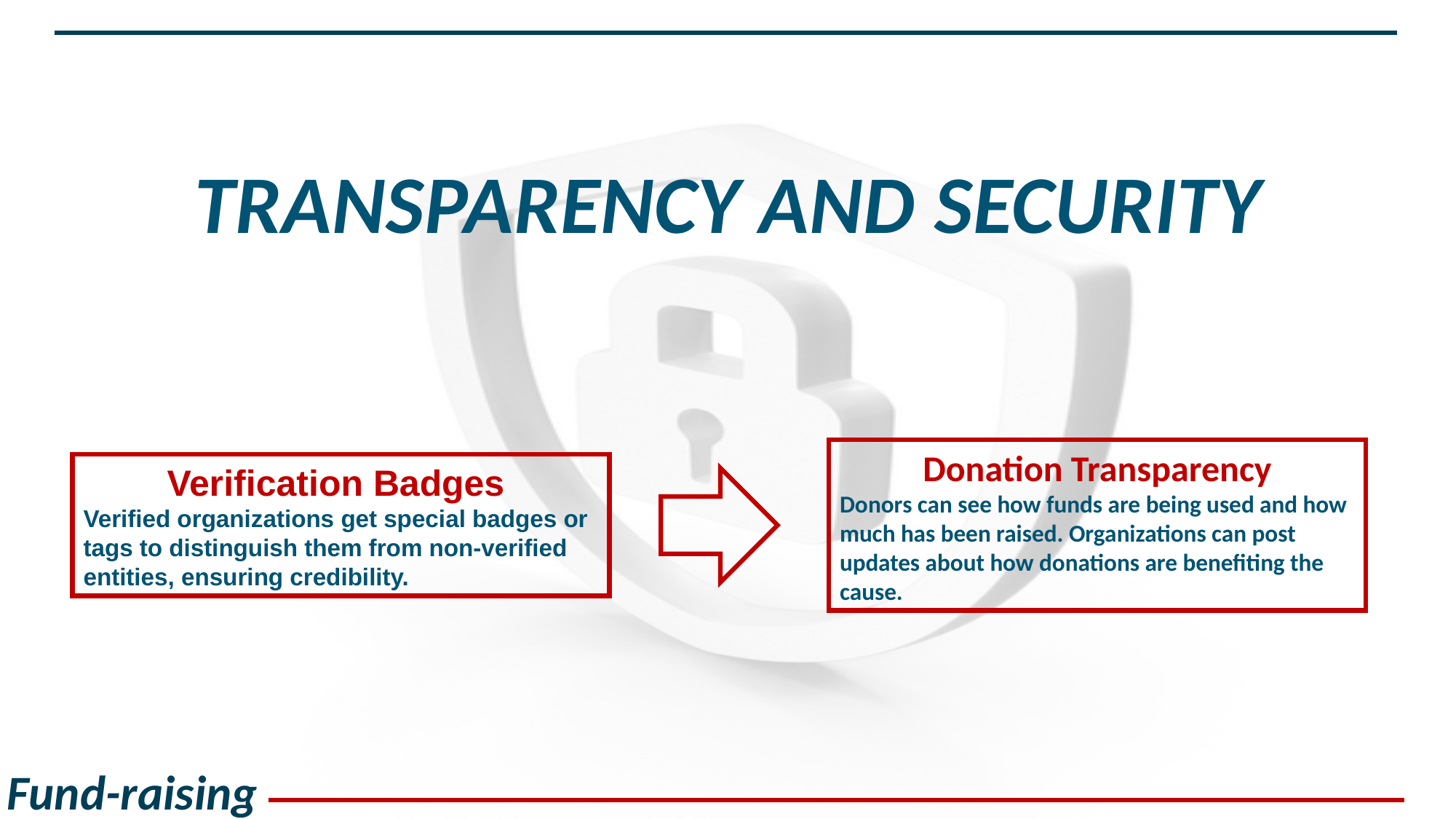

# Transparency and Security
Donation Transparency
Donors can see how funds are being used and how much has been raised. Organizations can post updates about how donations are benefiting the cause.
Verification Badges
Verified organizations get special badges or tags to distinguish them from non-verified entities, ensuring credibility.

  Fund-raising